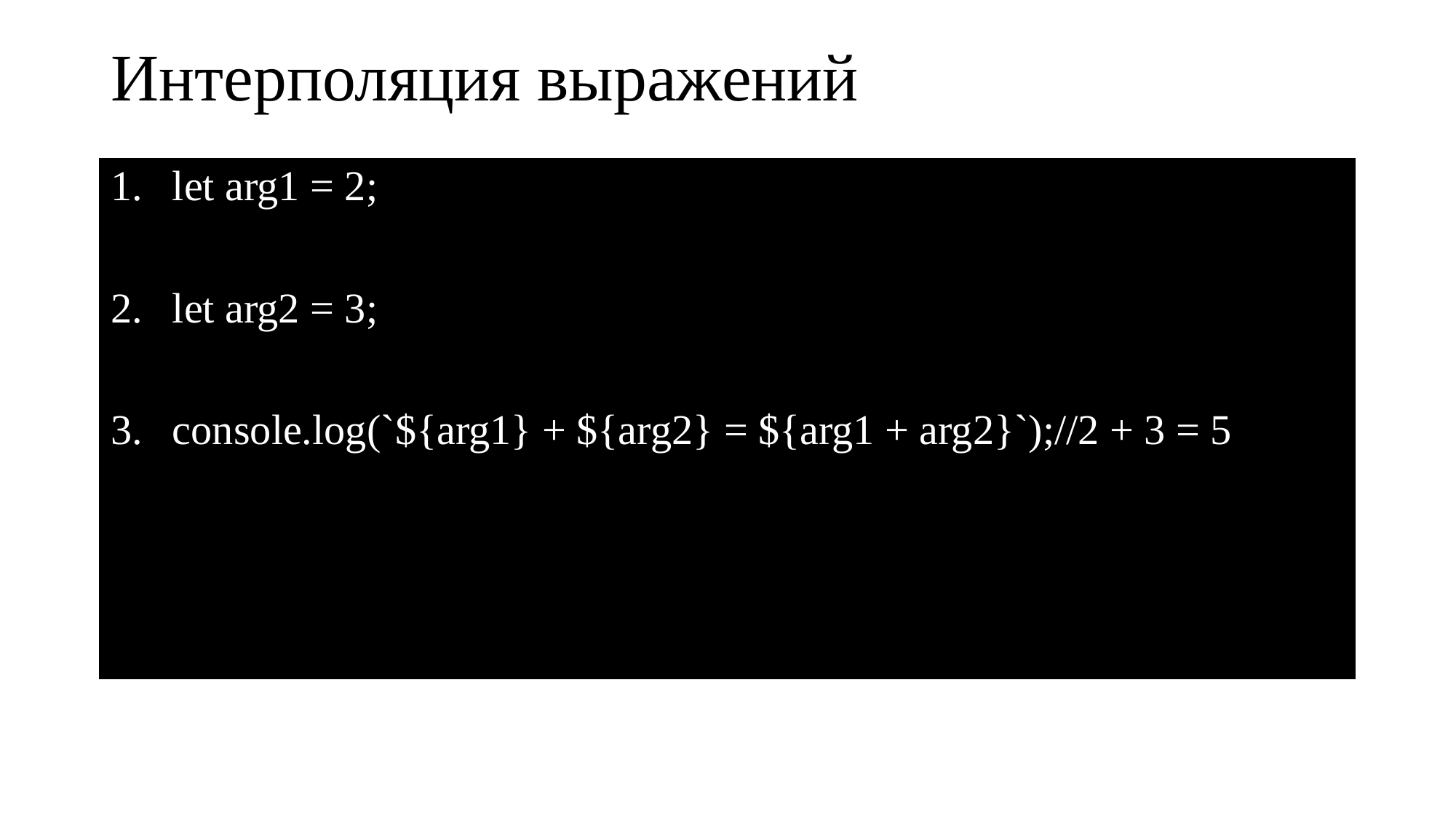

# Интерполяция выражений

let arg1 = 2;

let arg2 = 3;

console.log(`${arg1} + ${arg2} = ${arg1 + arg2}`);//2 + 3 = 5